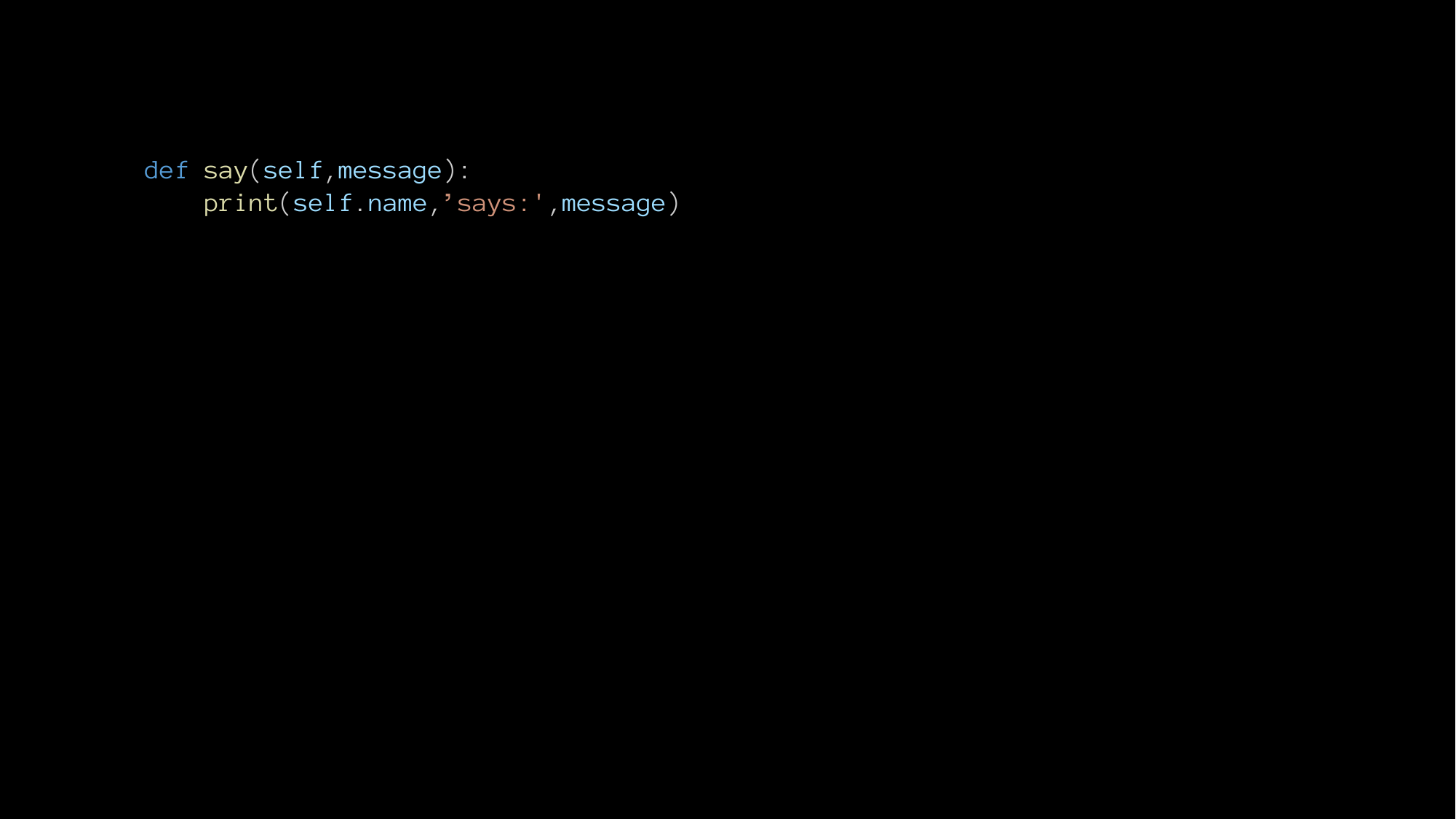

def say(self,message):
        print(self.name,’says:',message)